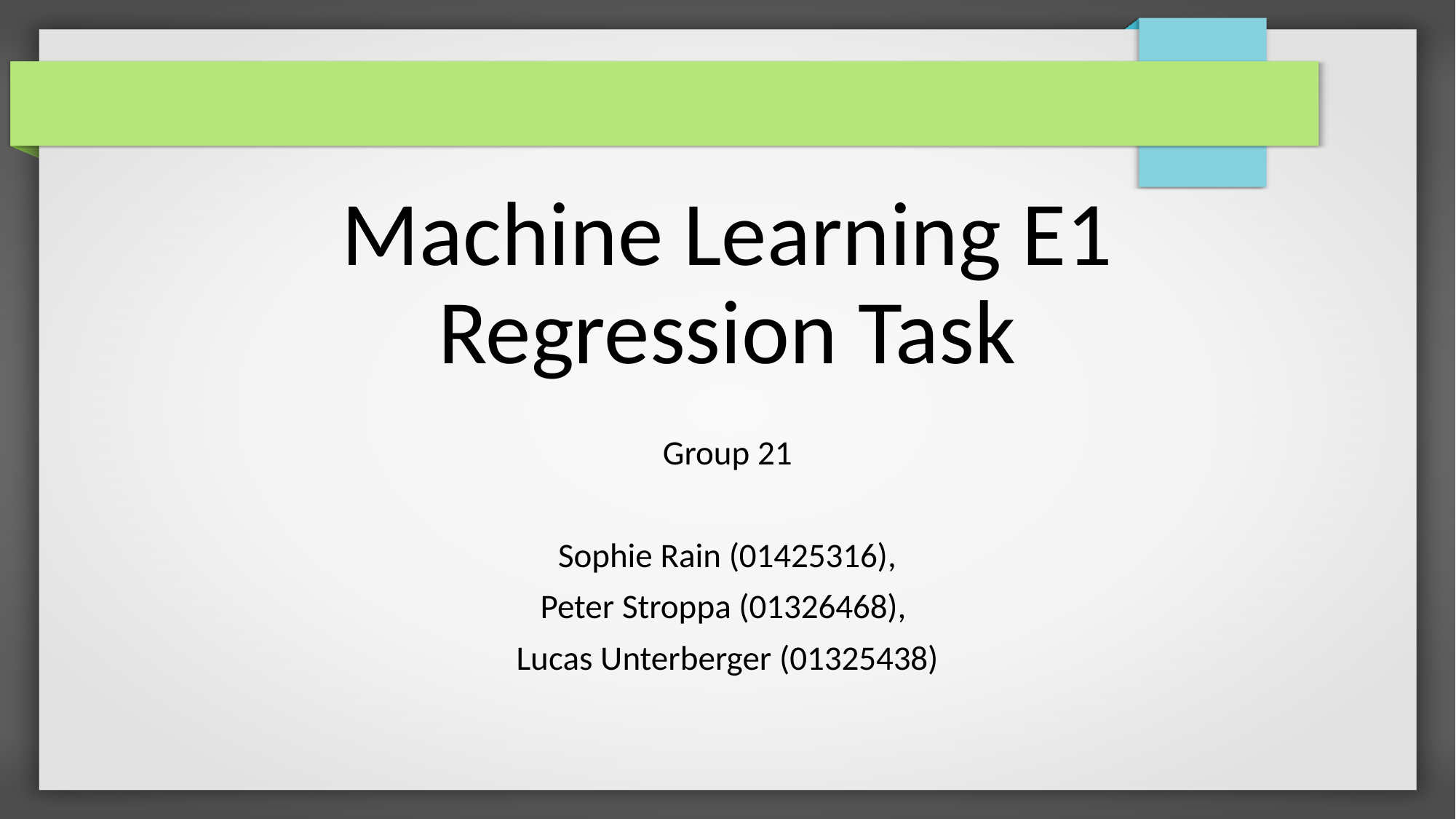

Machine Learning E1
Regression Task
Group 21

Sophie Rain (01425316),
Peter Stroppa (01326468),
Lucas Unterberger (01325438)